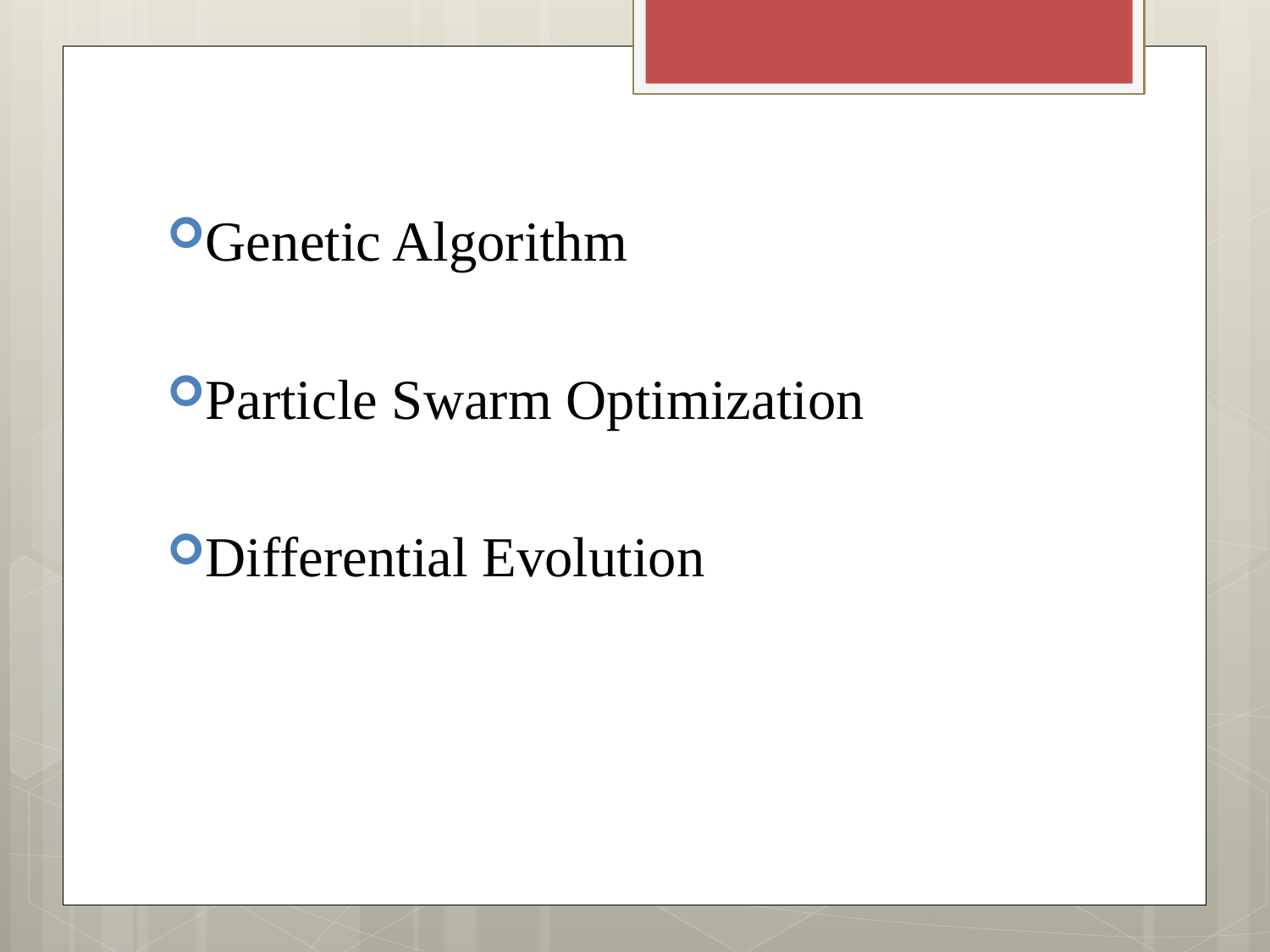

Genetic Algorithm

Particle Swarm Optimization

Differential Evolution